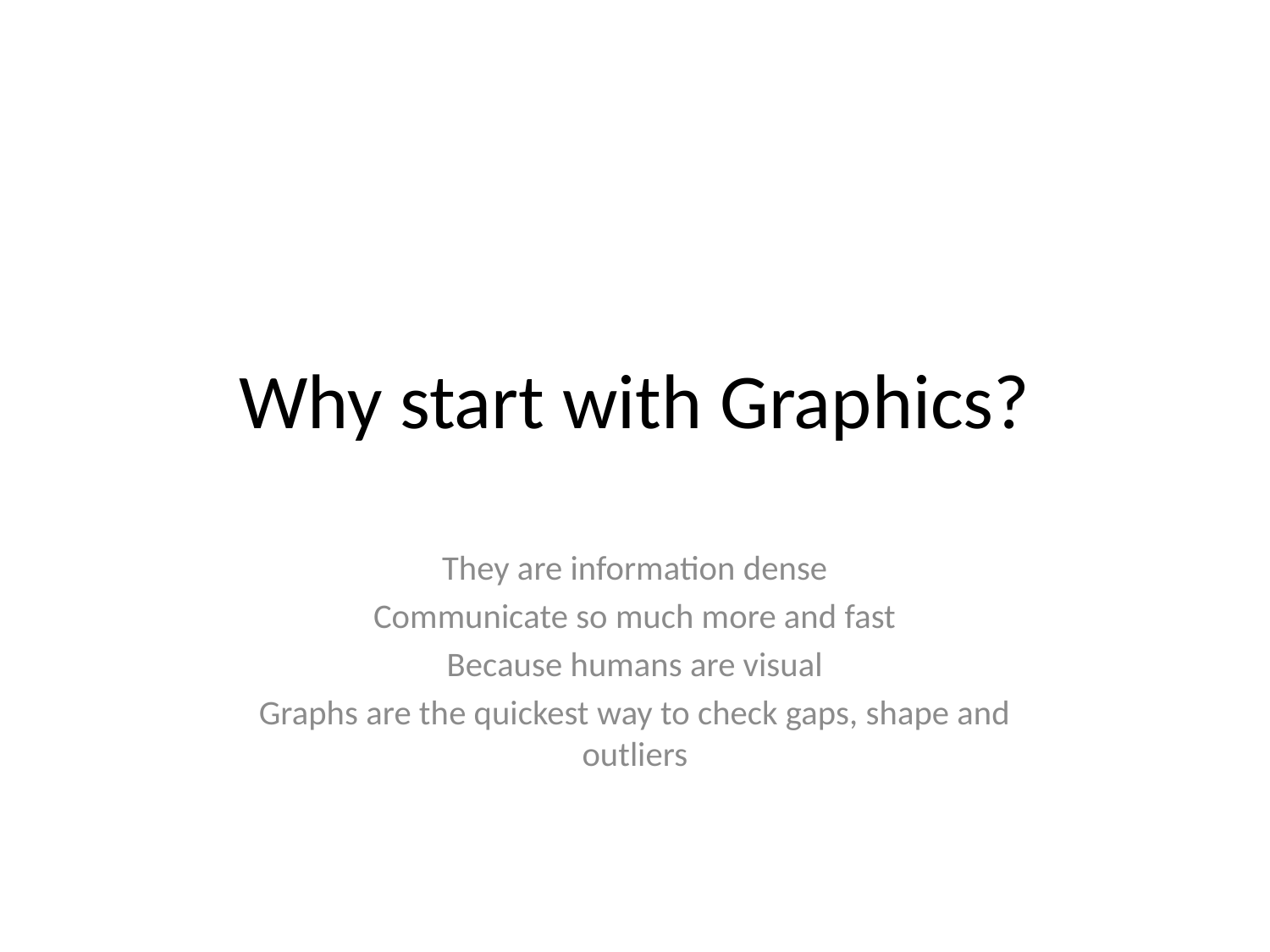

# Why start with Graphics?
They are information dense
Communicate so much more and fast
Because humans are visual
Graphs are the quickest way to check gaps, shape and outliers